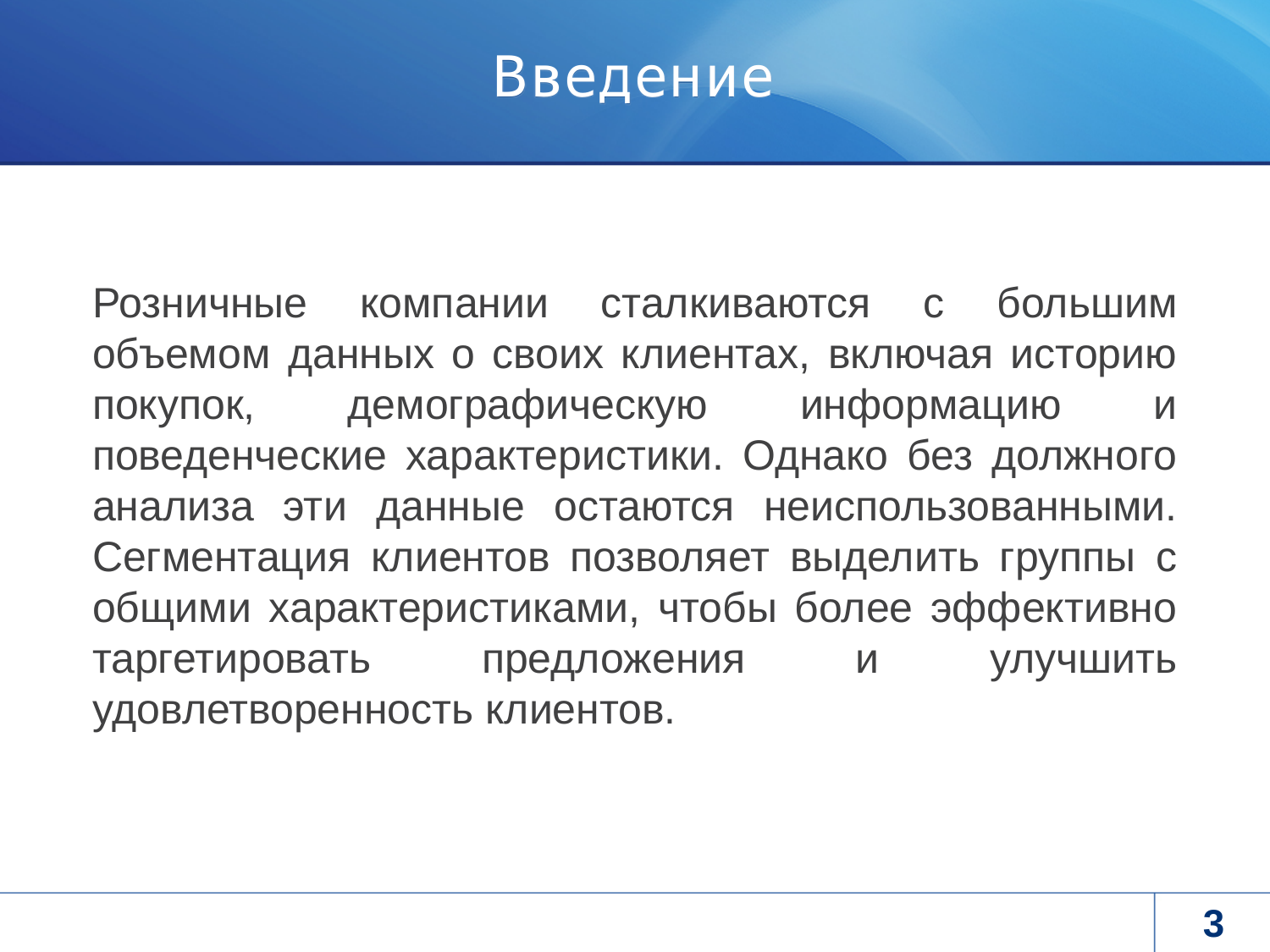

# Введение
Розничные компании сталкиваются с большим объемом данных о своих клиентах, включая историю покупок, демографическую информацию и поведенческие характеристики. Однако без должного анализа эти данные остаются неиспользованными. Сегментация клиентов позволяет выделить группы с общими характеристиками, чтобы более эффективно таргетировать предложения и улучшить удовлетворенность клиентов.
3